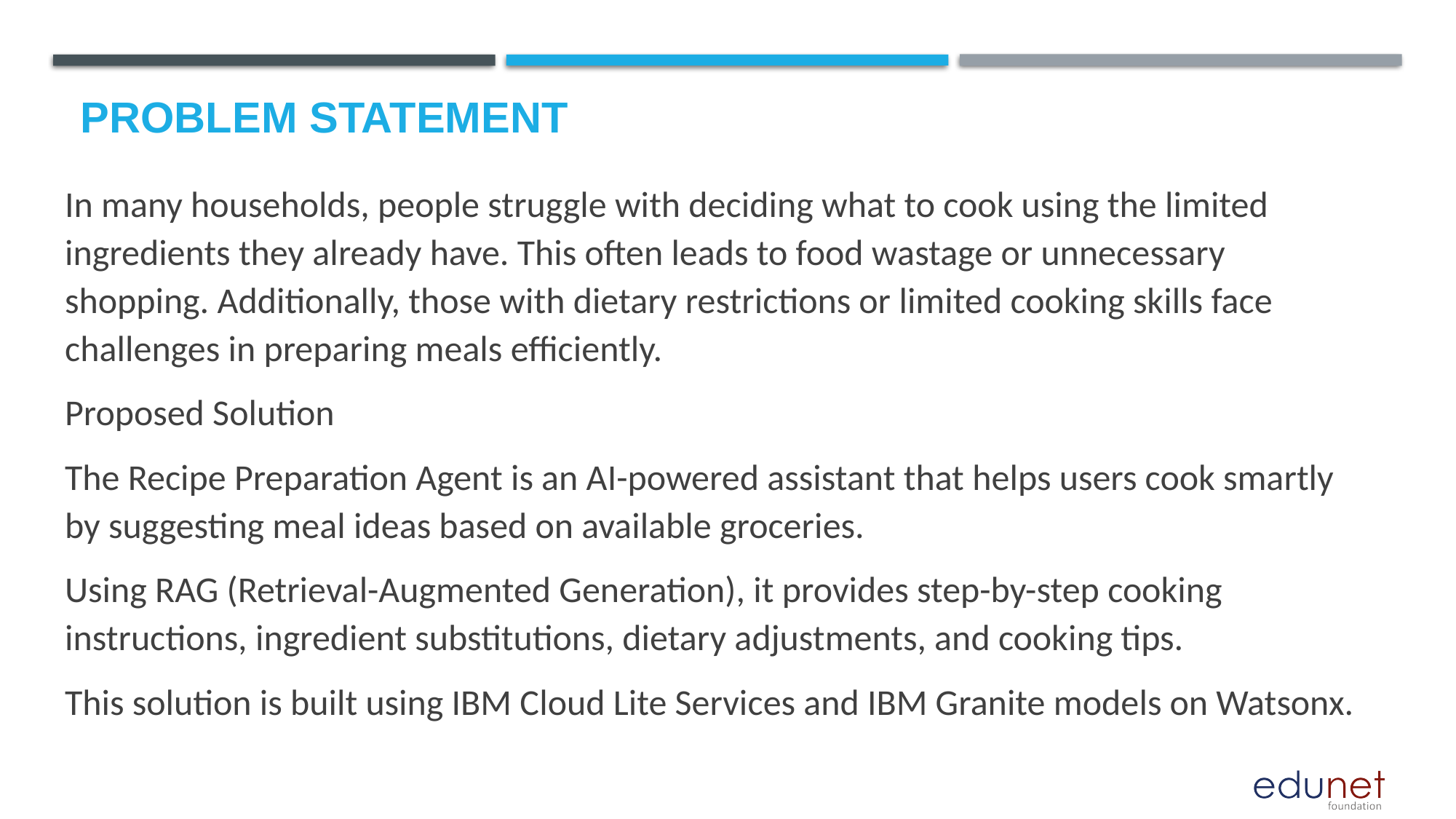

# Problem Statement
In many households, people struggle with deciding what to cook using the limited ingredients they already have. This often leads to food wastage or unnecessary shopping. Additionally, those with dietary restrictions or limited cooking skills face challenges in preparing meals efficiently.
Proposed Solution
The Recipe Preparation Agent is an AI-powered assistant that helps users cook smartly by suggesting meal ideas based on available groceries.
Using RAG (Retrieval-Augmented Generation), it provides step-by-step cooking instructions, ingredient substitutions, dietary adjustments, and cooking tips.
This solution is built using IBM Cloud Lite Services and IBM Granite models on Watsonx.